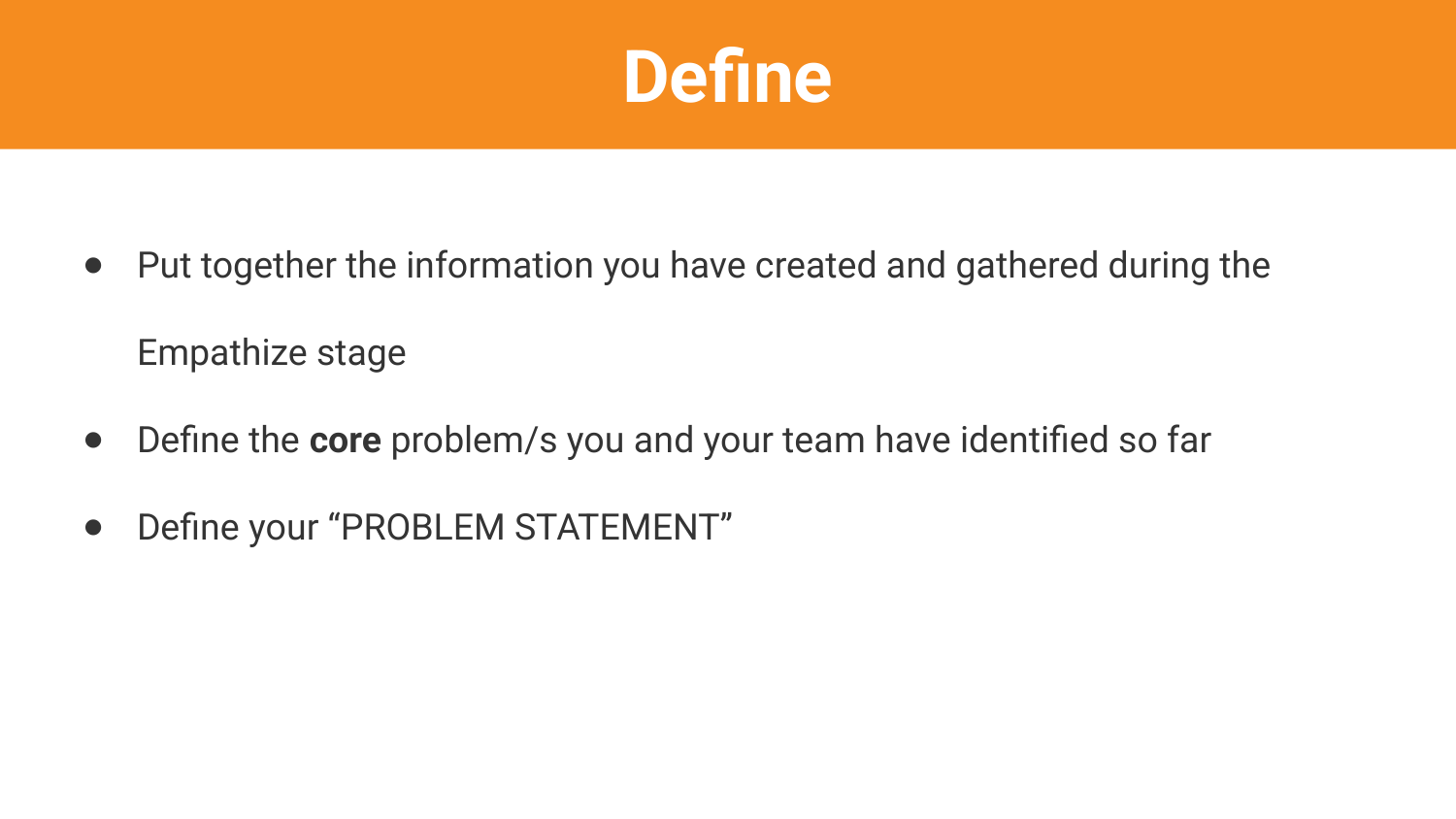

# Define
Put together the information you have created and gathered during the Empathize stage
Define the core problem/s you and your team have identified so far
Define your “PROBLEM STATEMENT”